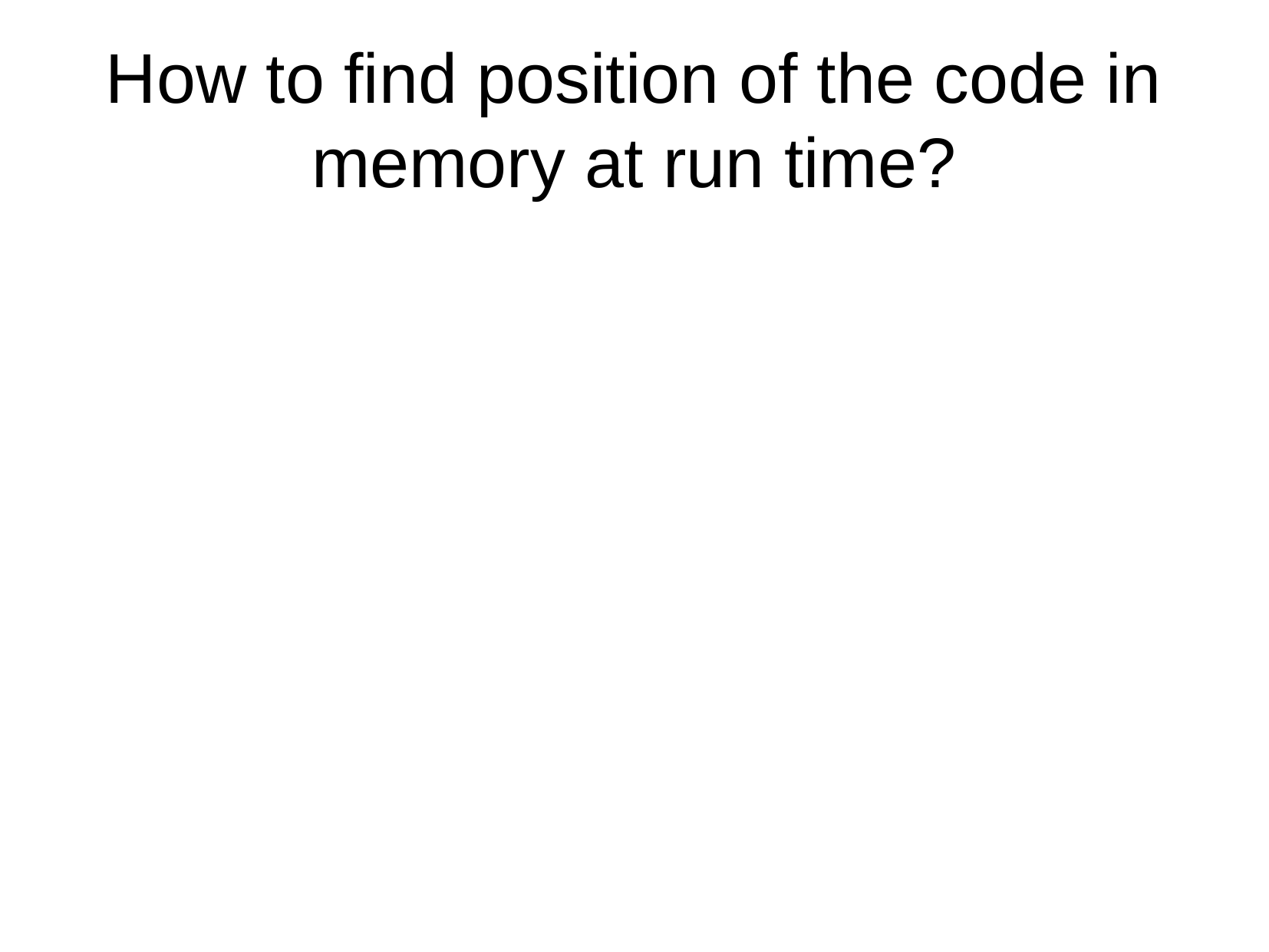

How to find position of the code in memory at run time?